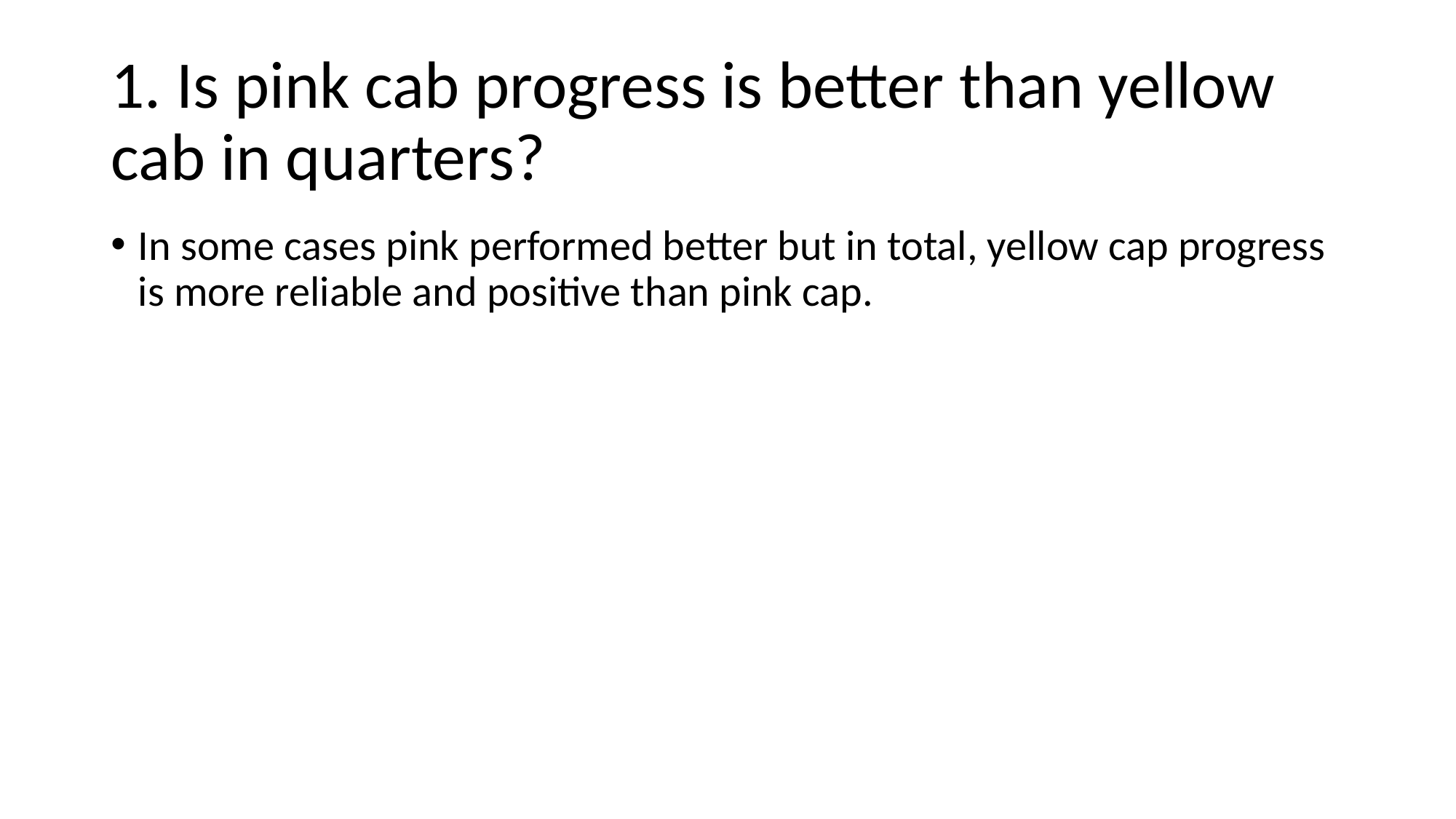

# 1. Is pink cab progress is better than yellow cab in quarters?
In some cases pink performed better but in total, yellow cap progress is more reliable and positive than pink cap.